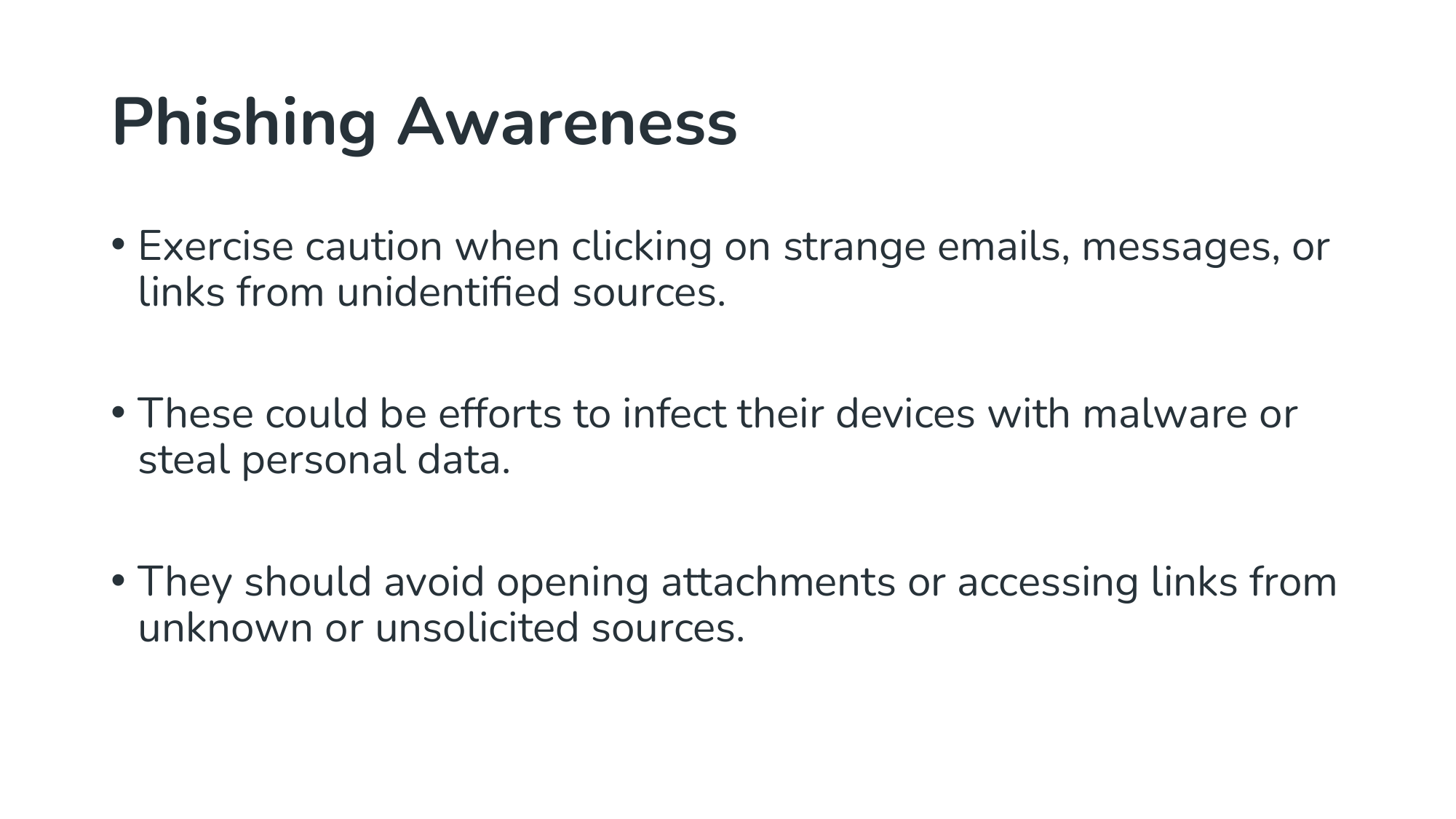

# Phishing Awareness
Exercise caution when clicking on strange emails, messages, or links from unidentified sources.

These could be efforts to infect their devices with malware or steal personal data.

They should avoid opening attachments or accessing links from unknown or unsolicited sources.